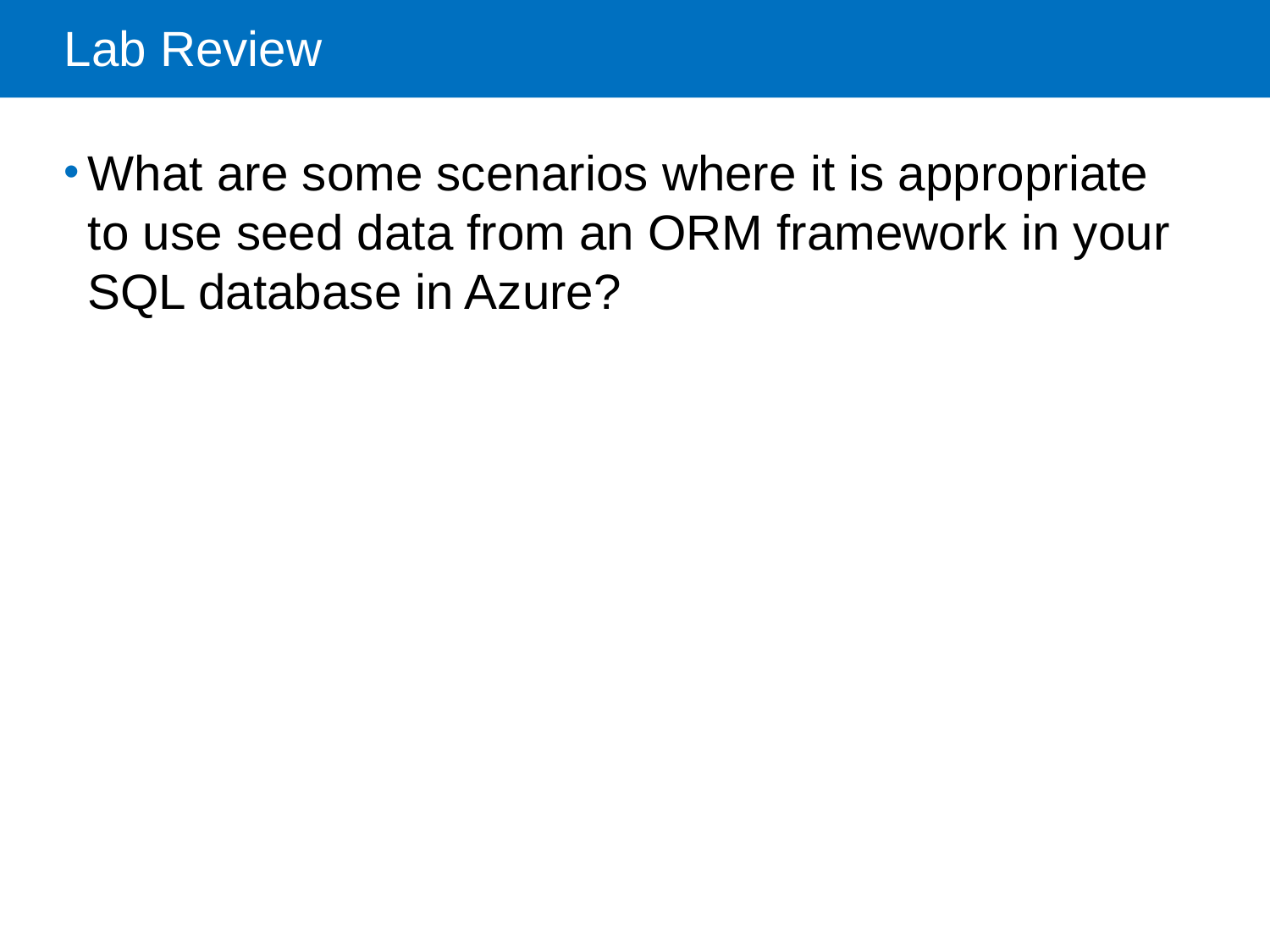

# Lab Review
What are some scenarios where it is appropriate to use seed data from an ORM framework in your SQL database in Azure?